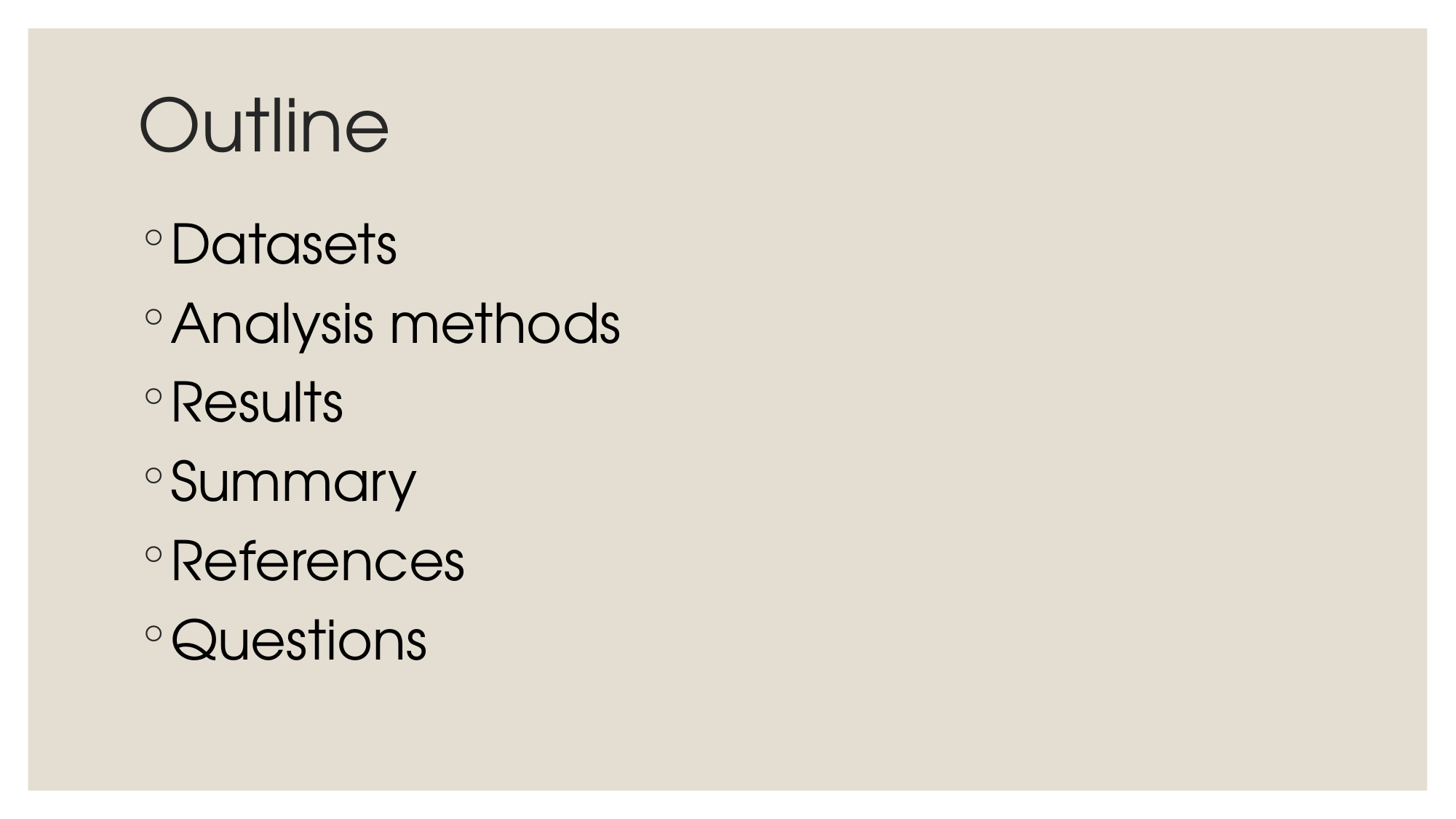

# Outline
Datasets
Analysis methods
Results
Summary
References
Questions